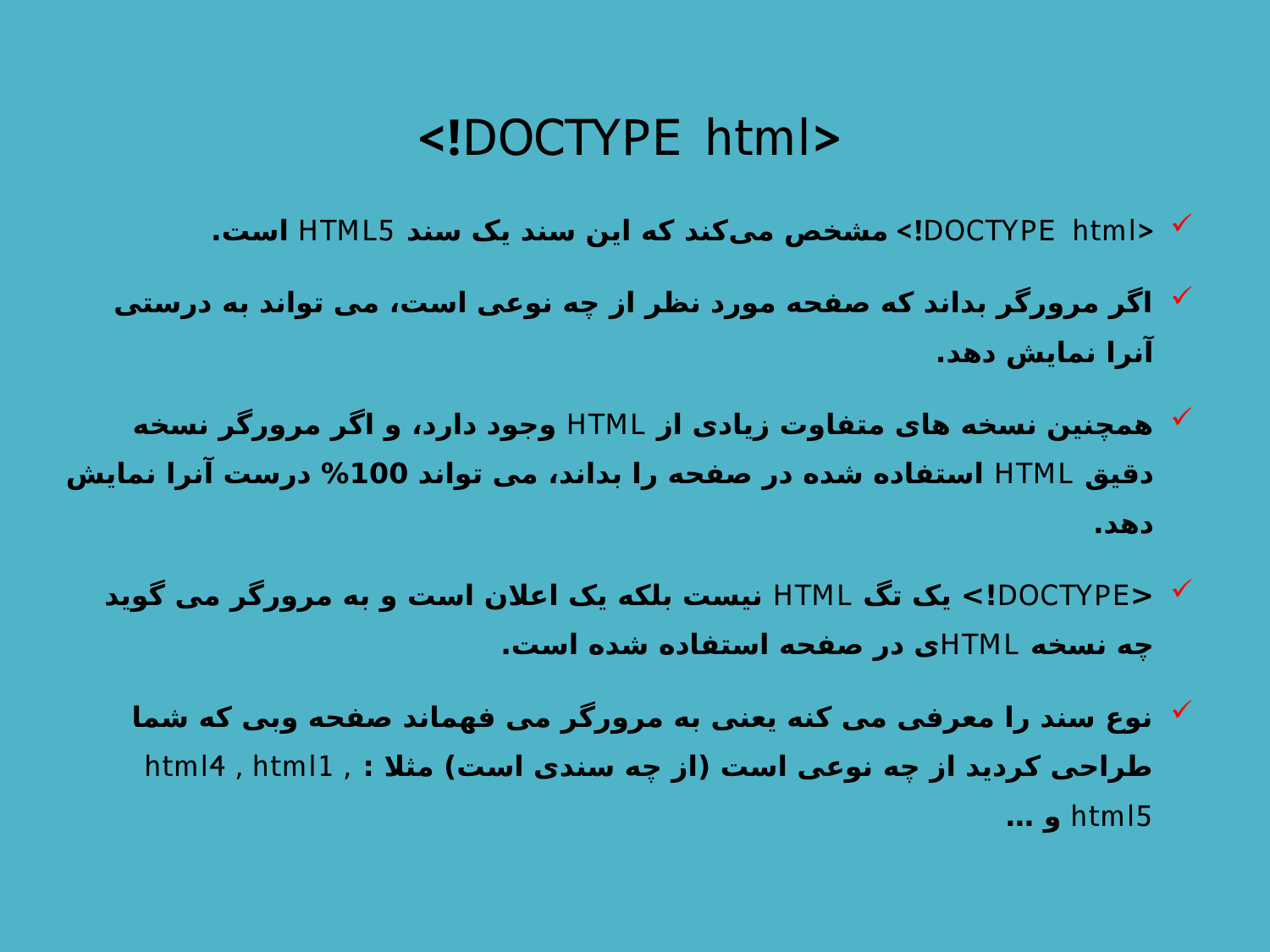

# <DOCTYPE  html!>
<DOCTYPE  html!> مشخص می‌کند که این سند یک سند HTML5 است.
اگر مرورگر بداند که صفحه مورد نظر از چه نوعی است، می تواند به درستی آنرا نمایش دهد.
همچنین نسخه های متفاوت زیادی از HTML وجود دارد، و اگر مرورگر نسخه دقیق HTML استفاده شده در صفحه را بداند، می تواند 100% درست آنرا نمایش دهد.
<DOCTYPE!> یک تگ HTML نیست بلکه یک اعلان است و به مرورگر می گوید چه نسخه HTMLی در صفحه استفاده شده است.
نوع سند را معرفی می کنه یعنی به مرورگر می فهماند صفحه وبی که شما طراحی کردید از چه نوعی است (از چه سندی است) مثلا : html4 , html1 , html5 و …